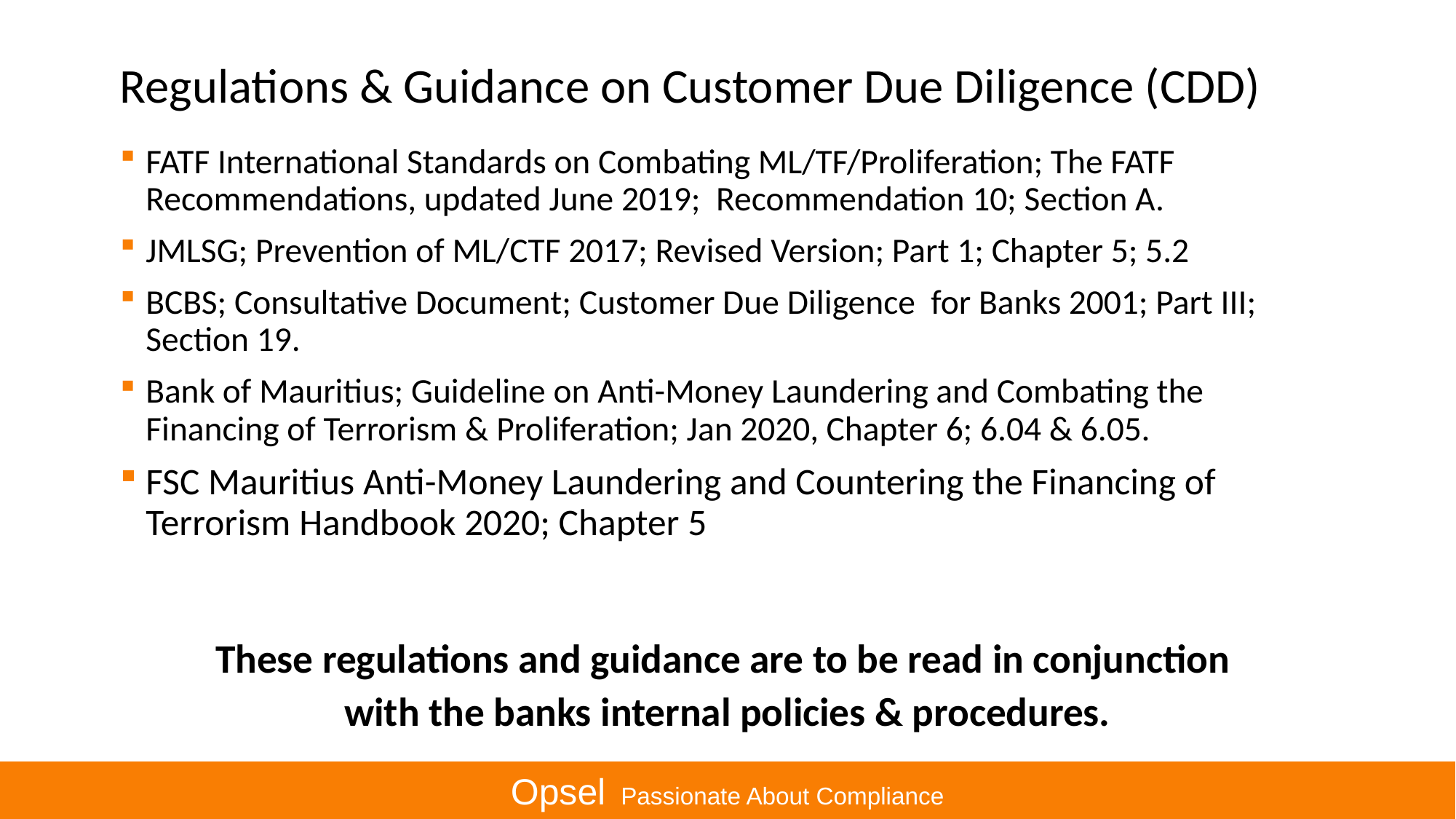

# Regulations & Guidance on Customer Due Diligence (CDD)
FATF International Standards on Combating ML/TF/Proliferation; The FATF Recommendations, updated June 2019;  Recommendation 10; Section A.
JMLSG; Prevention of ML/CTF 2017; Revised Version; Part 1; Chapter 5; 5.2
BCBS; Consultative Document; Customer Due Diligence  for Banks 2001; Part III; Section 19.
Bank of Mauritius; Guideline on Anti-Money Laundering and Combating the Financing of Terrorism & Proliferation; Jan 2020, Chapter 6; 6.04 & 6.05.
FSC Mauritius Anti-Money Laundering and Countering the Financing of Terrorism Handbook 2020; Chapter 5

These regulations and guidance are to be read in conjunction
with the banks internal policies & procedures.

Opsel  Passionate About Compliance